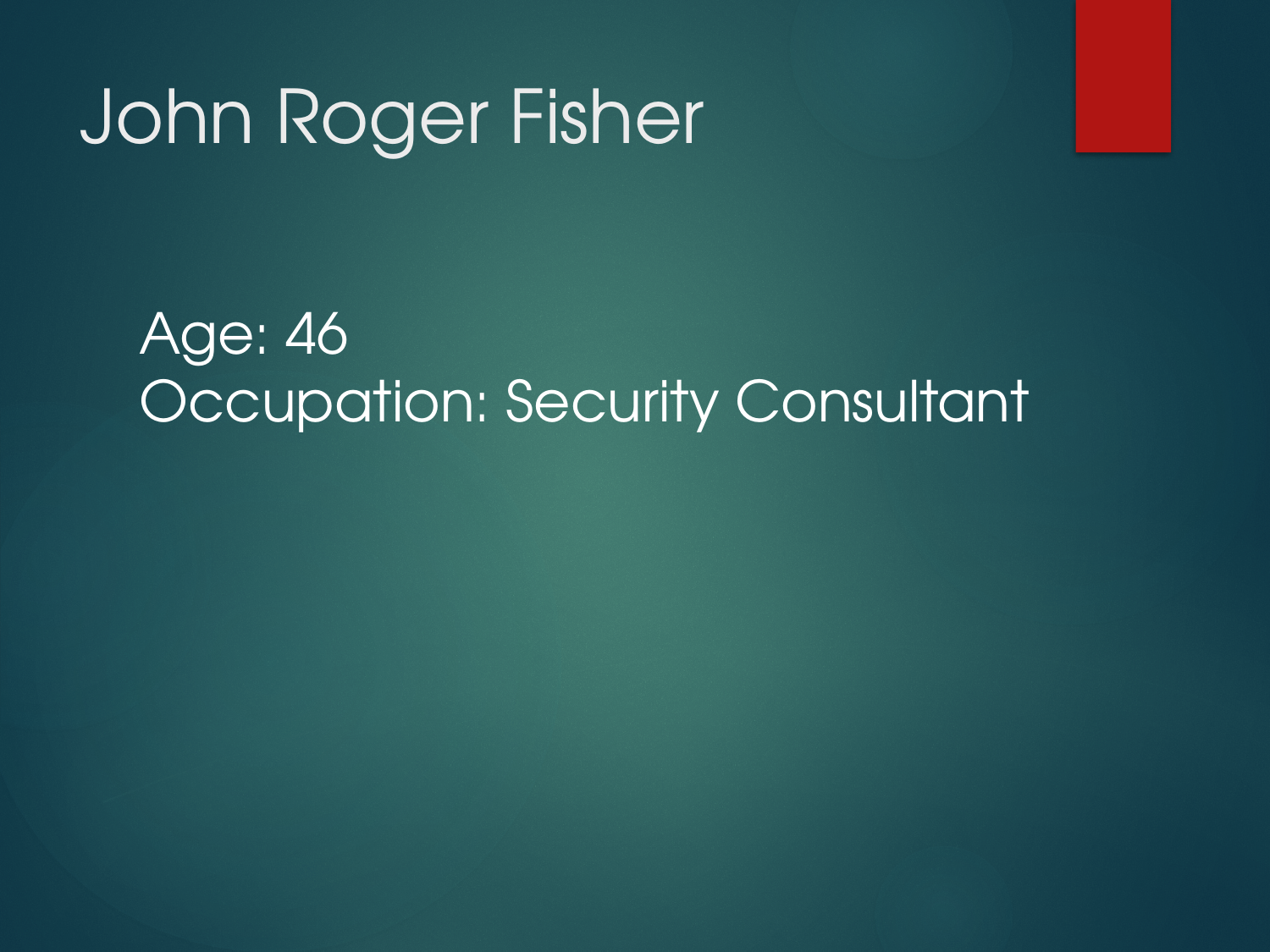

# John Roger Fisher

Age: 46
Occupation: Security Consultant